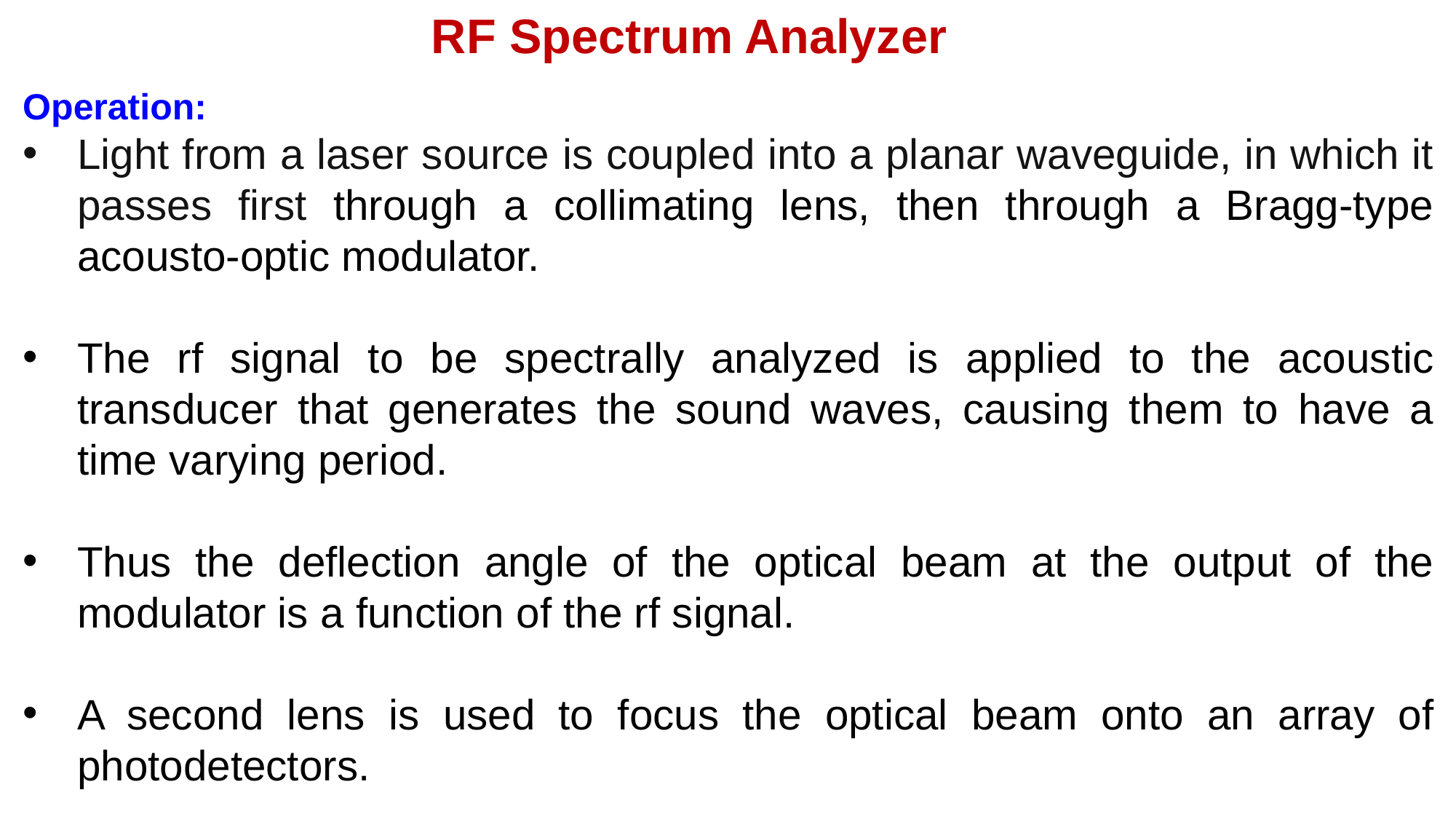

RF Spectrum Analyzer
Operation:
Light from a laser source is coupled into a planar waveguide, in which it passes first through a collimating lens, then through a Bragg-type acousto-optic modulator.

The rf signal to be spectrally analyzed is applied to the acoustic transducer that generates the sound waves, causing them to have a time varying period.

Thus the deflection angle of the optical beam at the output of the modulator is a function of the rf signal.

A second lens is used to focus the optical beam onto an array of photodetectors.